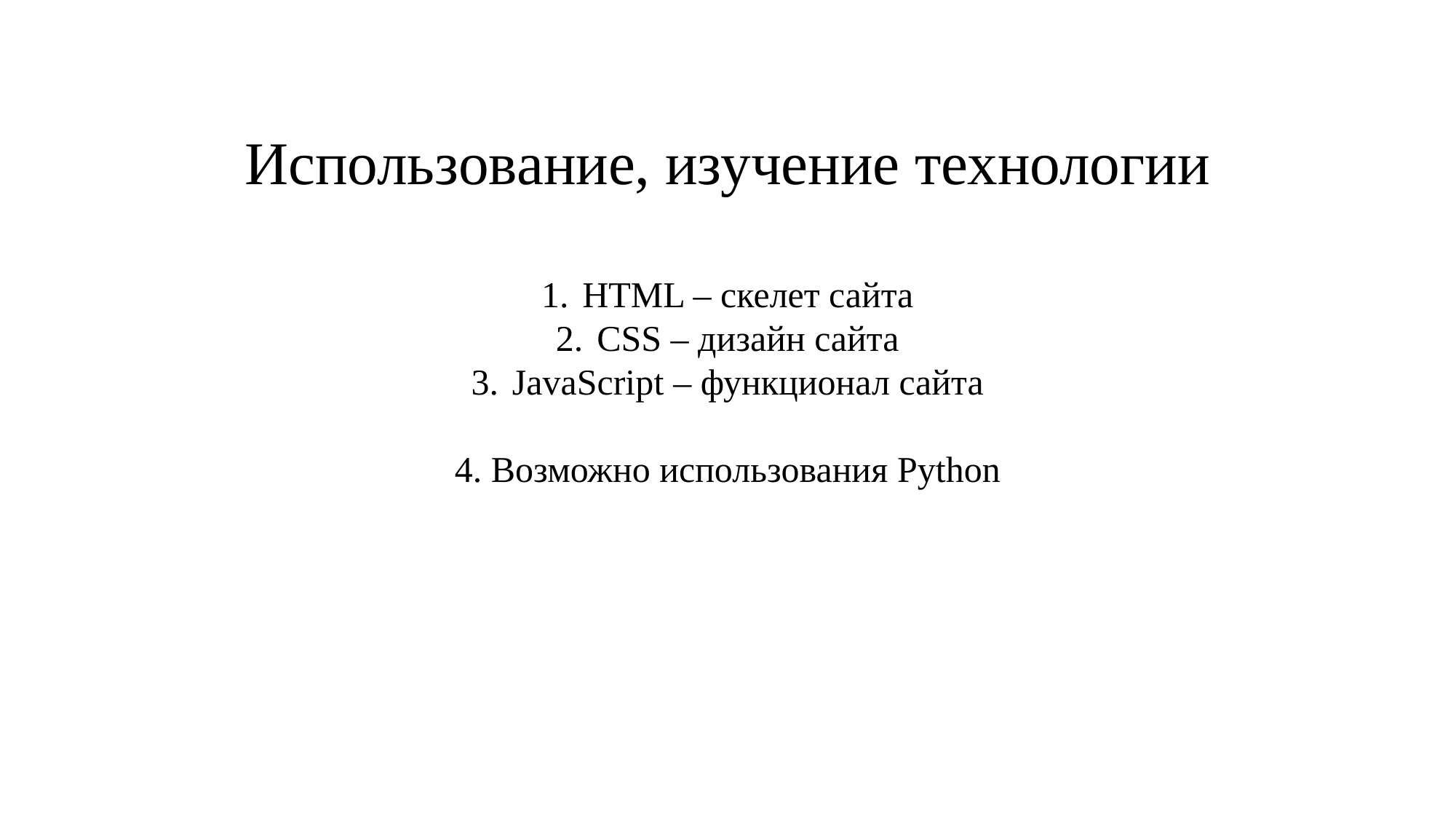

# Использование, изучение технологии
HTML – скелет сайта
CSS – дизайн сайта
JavaScript – функционал сайта

4. Возможно использования Python